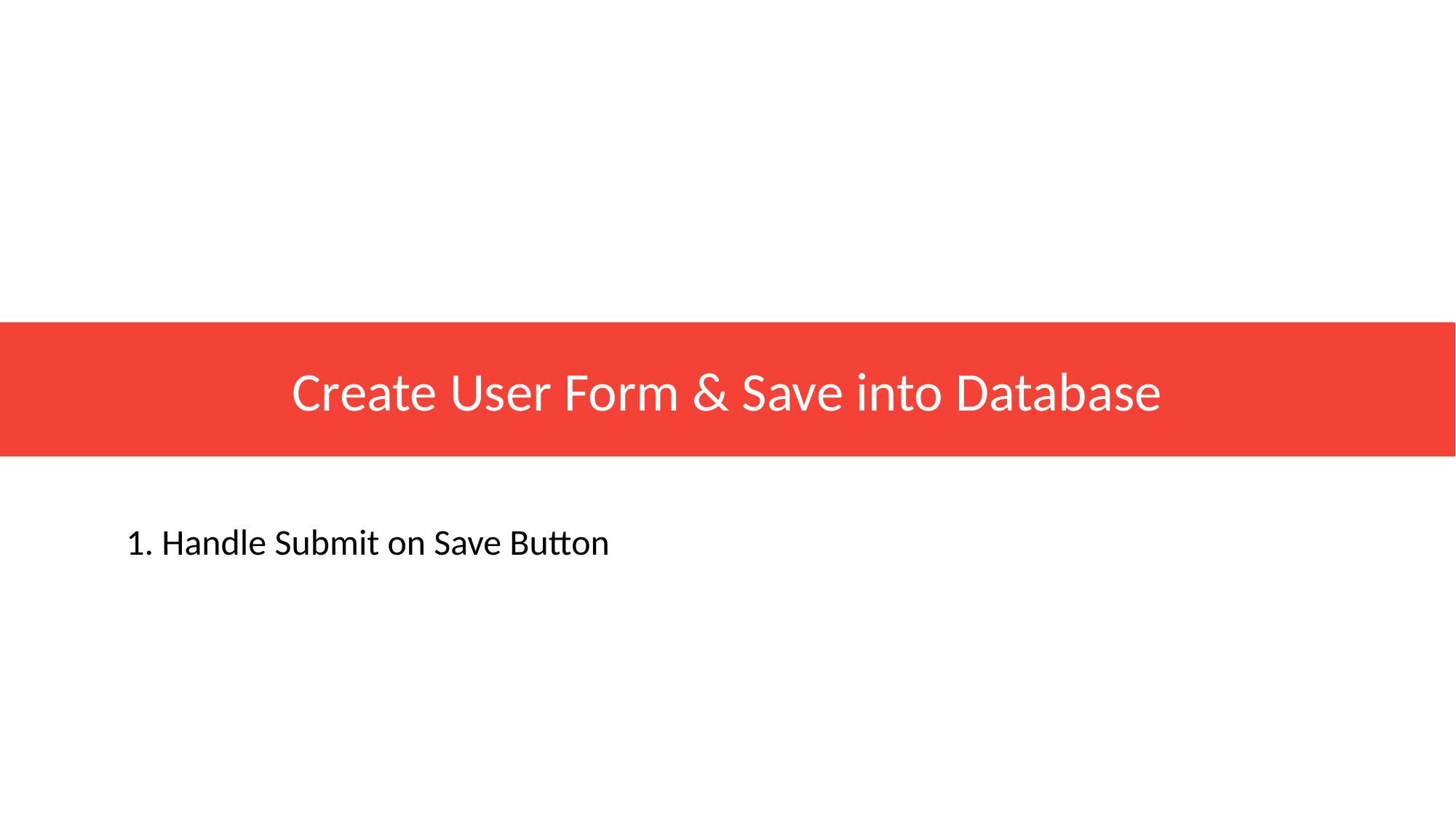

Create User Form & Save into Database
1. Handle Submit on Save Button